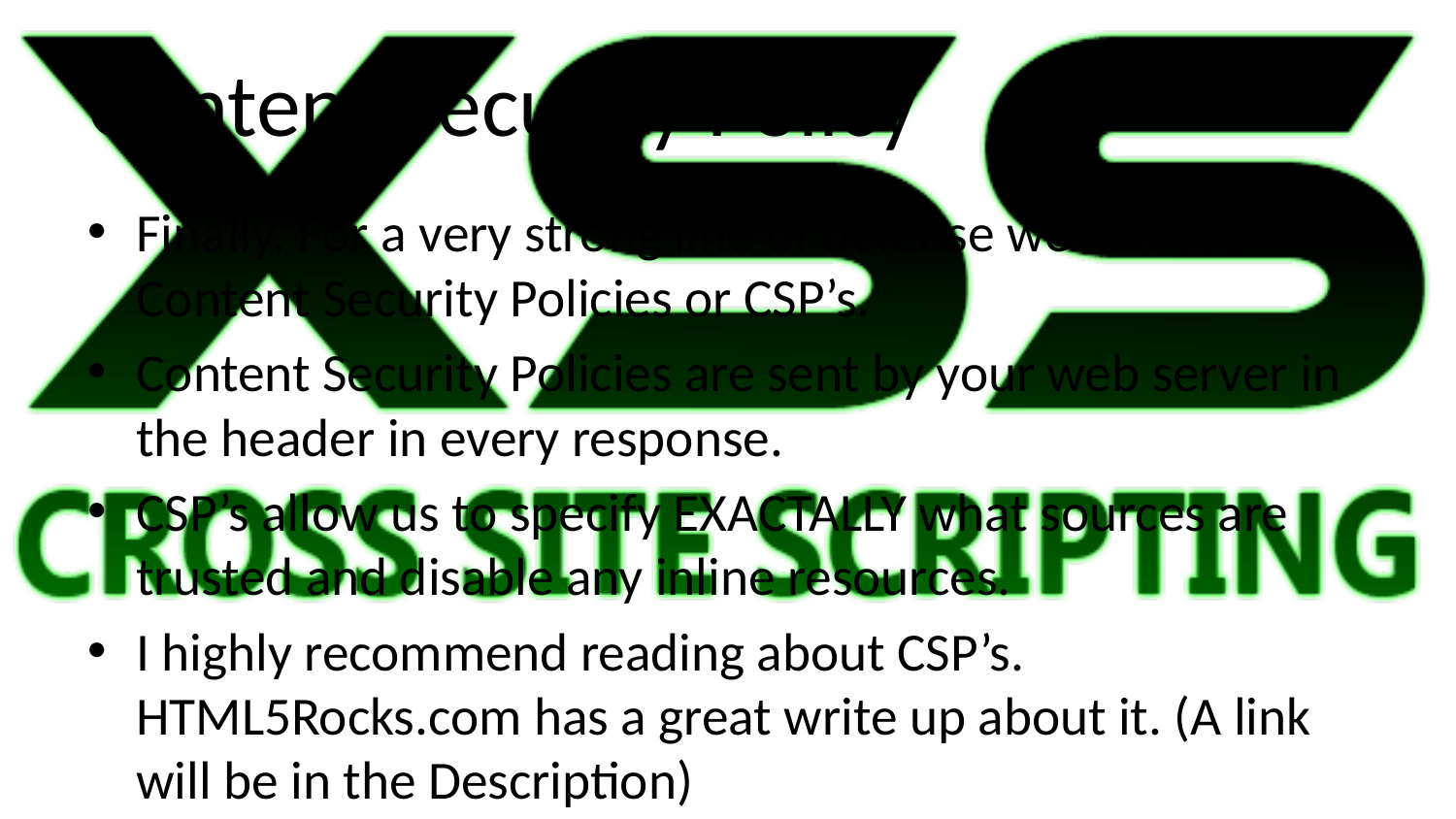

# Content Security Policy
Finally, For a very strong line of defense we can use Content Security Policies or CSP’s.
Content Security Policies are sent by your web server in the header in every response.
CSP’s allow us to specify EXACTALLY what sources are trusted and disable any inline resources.
I highly recommend reading about CSP’s. HTML5Rocks.com has a great write up about it. (A link will be in the Description)